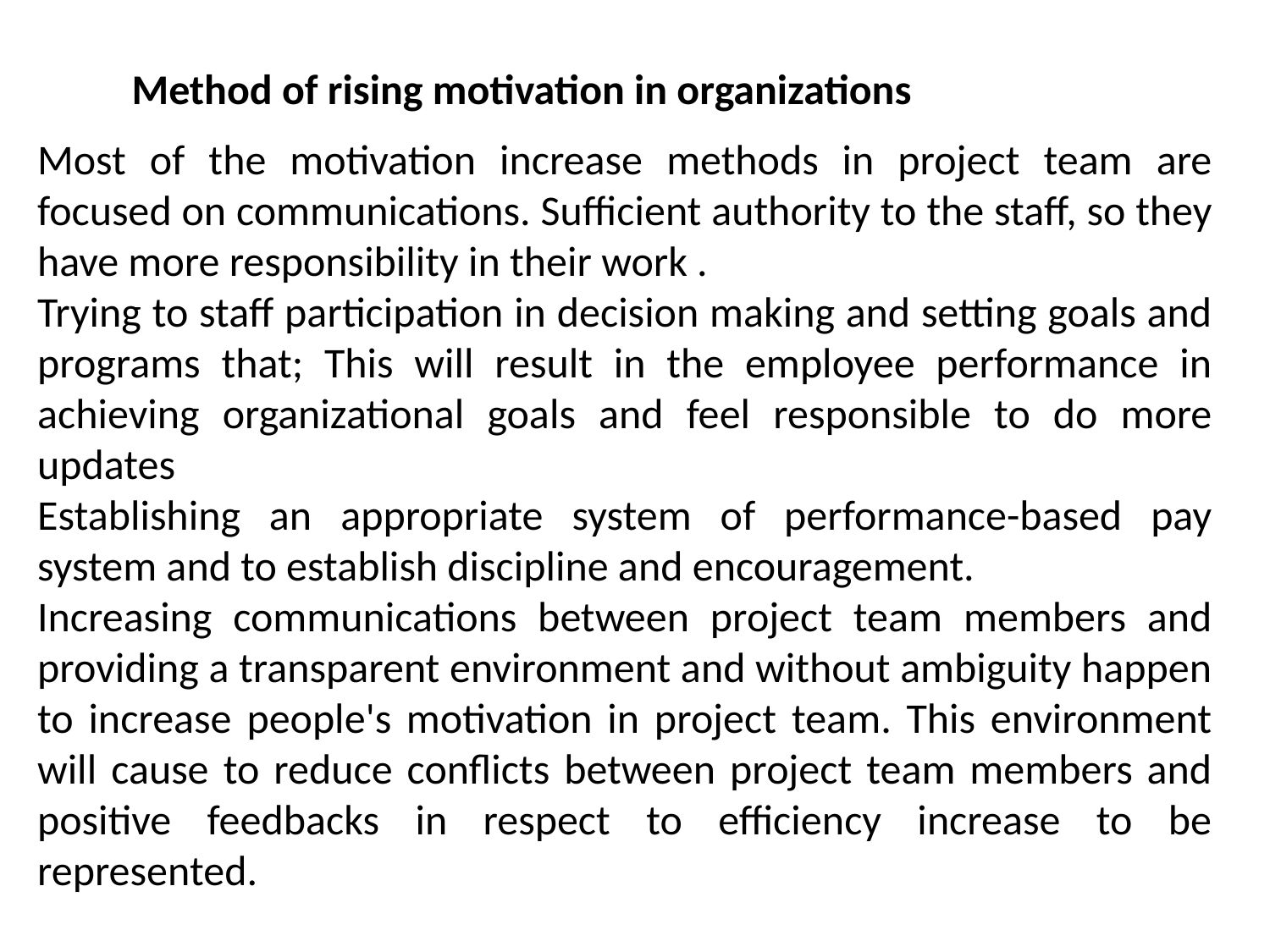

Method of rising motivation in organizations
Most of the motivation increase methods in project team are focused on communications. Sufficient authority to the staff, so they have more responsibility in their work .
Trying to staff participation in decision making and setting goals and programs that; This will result in the employee performance in achieving organizational goals and feel responsible to do more updates
Establishing an appropriate system of performance-based pay system and to establish discipline and encouragement.
Increasing communications between project team members and providing a transparent environment and without ambiguity happen to increase people's motivation in project team. This environment will cause to reduce conflicts between project team members and positive feedbacks in respect to efficiency increase to be represented.